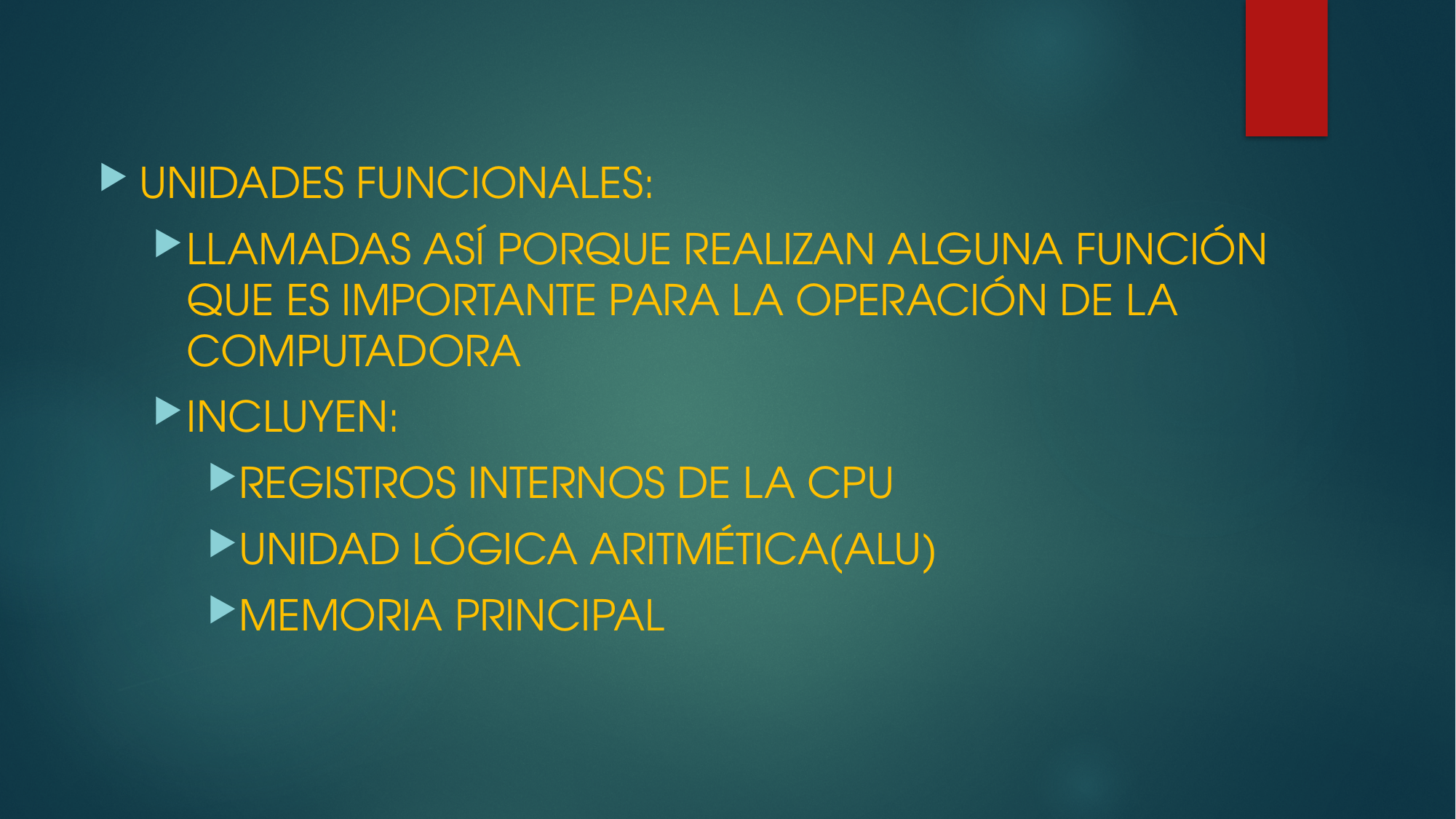

UNIDADES FUNCIONALES:
LLAMADAS ASÍ PORQUE REALIZAN ALGUNA FUNCIÓN QUE ES IMPORTANTE PARA LA OPERACIÓN DE LA COMPUTADORA
INCLUYEN:
REGISTROS INTERNOS DE LA CPU
UNIDAD LÓGICA ARITMÉTICA(ALU)
MEMORIA PRINCIPAL